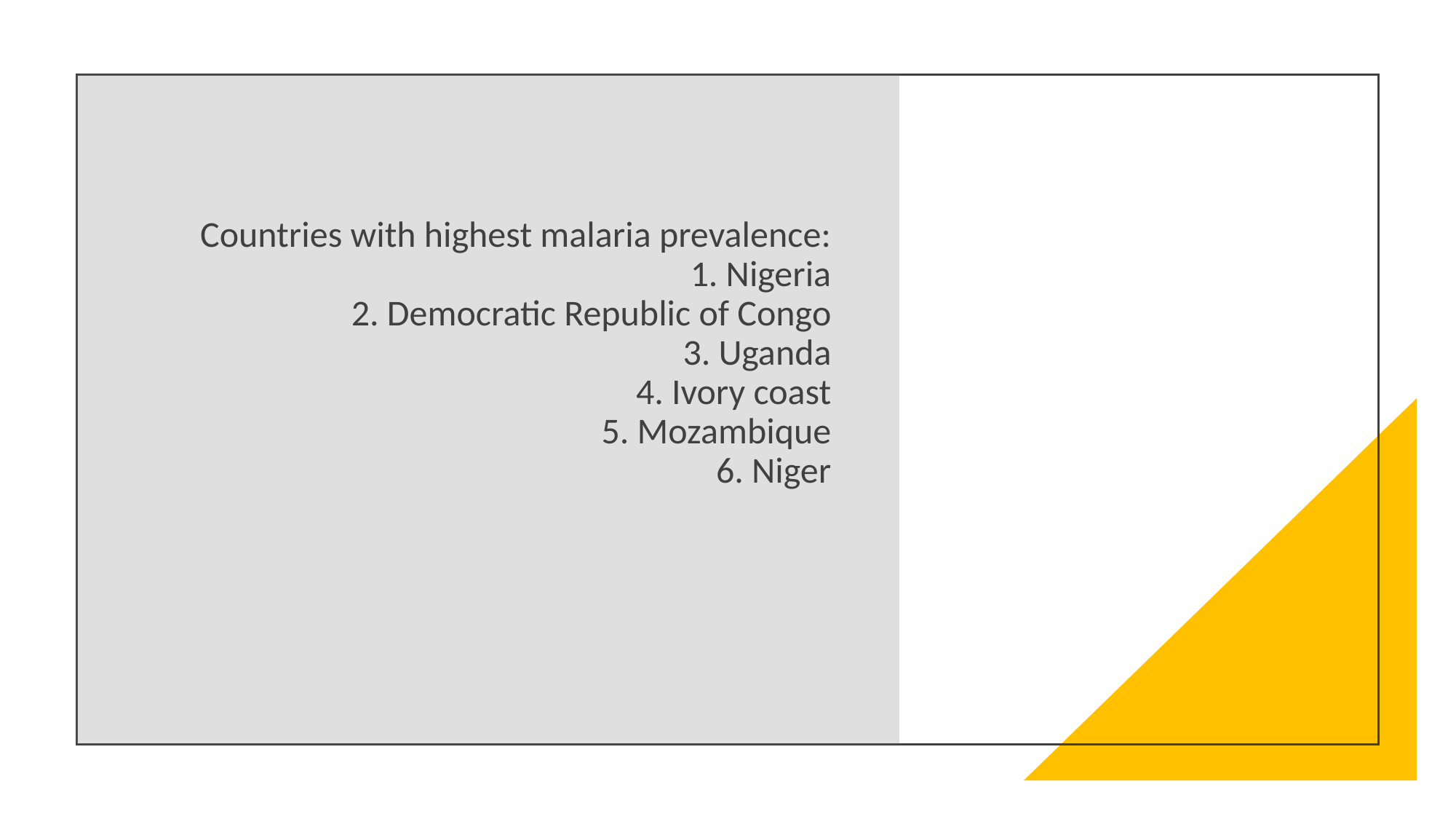

# Countries with highest malaria prevalence: 1. Nigeria 2. Democratic Republic of Congo 3. Uganda 4. Ivory coast 5. Mozambique 6. Niger